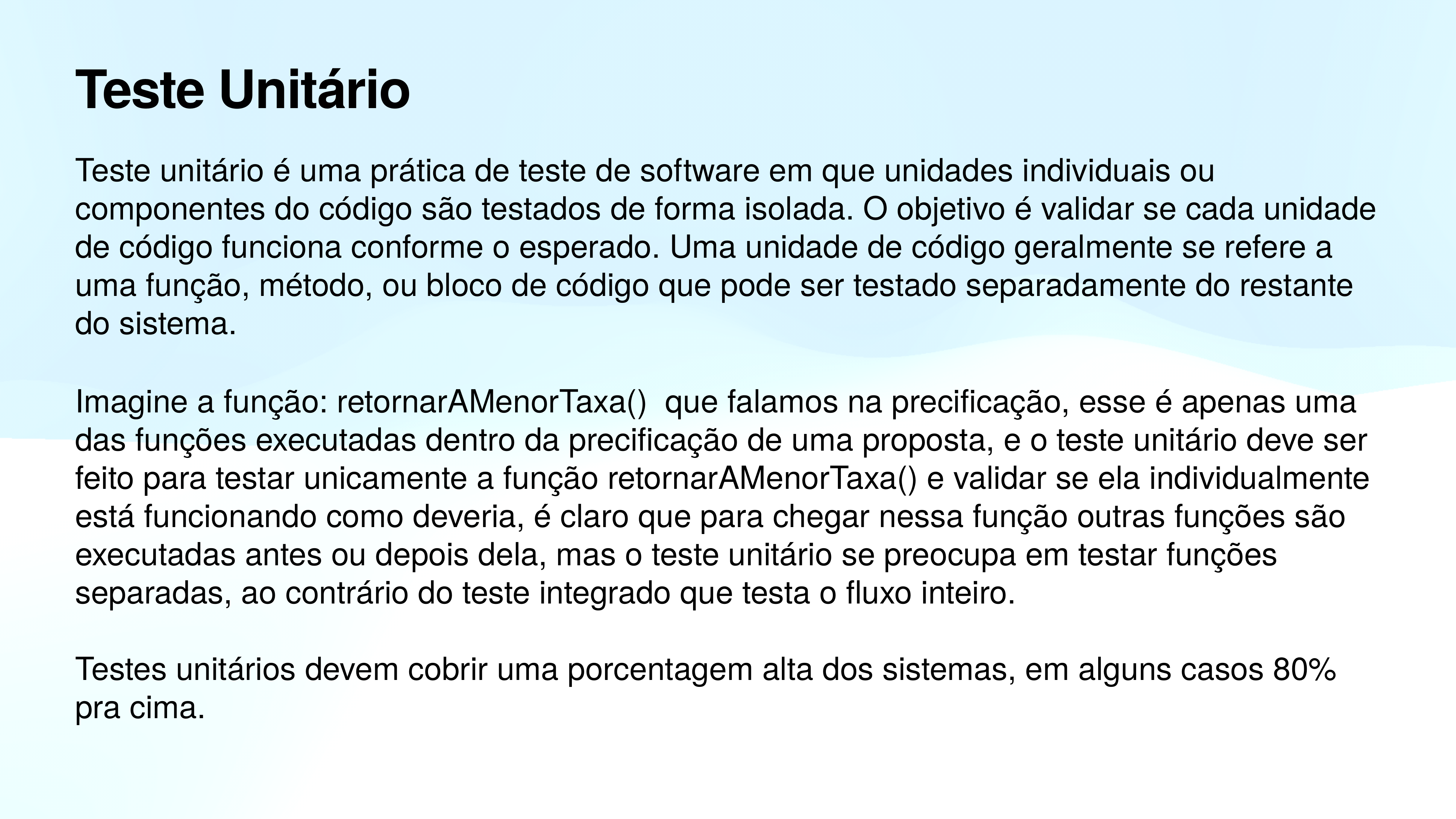

# Teste Unitário
Teste unitário é uma prática de teste de software em que unidades individuais ou componentes do código são testados de forma isolada. O objetivo é validar se cada unidade de código funciona conforme o esperado. Uma unidade de código geralmente se refere a uma função, método, ou bloco de código que pode ser testado separadamente do restante do sistema.

Imagine a função: retornarAMenorTaxa()  que falamos na precificação, esse é apenas uma das funções executadas dentro da precificação de uma proposta, e o teste unitário deve ser feito para testar unicamente a função retornarAMenorTaxa() e validar se ela individualmente está funcionando como deveria, é claro que para chegar nessa função outras funções são executadas antes ou depois dela, mas o teste unitário se preocupa em testar funções separadas, ao contrário do teste integrado que testa o fluxo inteiro.

Testes unitários devem cobrir uma porcentagem alta dos sistemas, em alguns casos 80% pra cima.